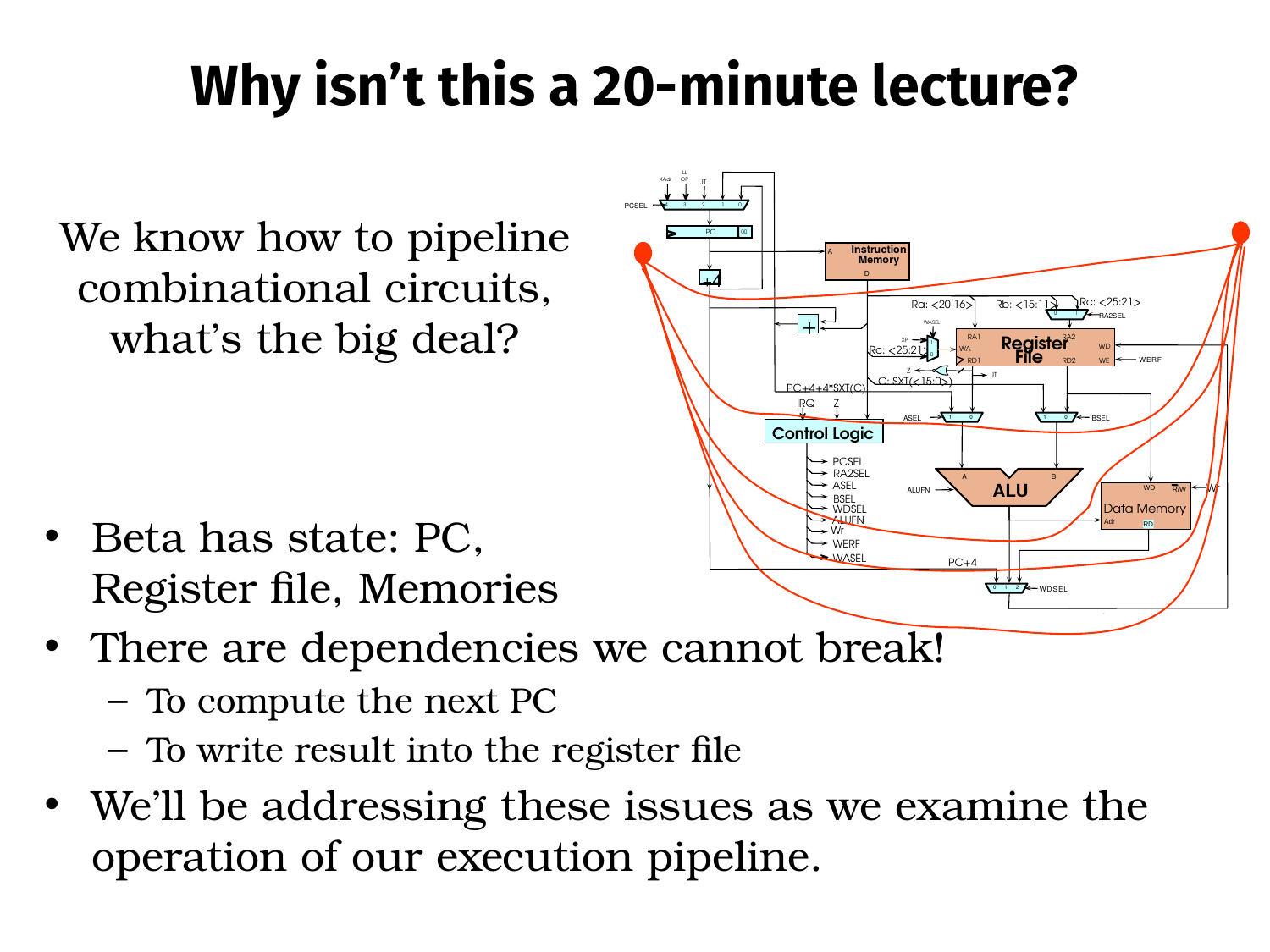

# Why isn’t this a 20-minute lecture?
ILL

OP
XAdr
JT

2
1
0
4
3
PCSEL

00

PC

Instruction
A
Memory
D

+4

Rc: <25:21>

Ra: <20:16>
Rb: <15:11>

0
1
RA2SEL

+

WASEL

Register
RA1
RA2

XP

1

WD

Rc: <25:21>
WA
WA

File

0

W
E
R
F

RD1
RD2
WE

Z

JT

C: SXT(<15:0>)

PC+4+4*SXT(C)

IRQ
Z

ASEL
BSEL

1
0
1
0

Control Logic

PCSEL

RA2SEL

A
B

ASEL

ALU
Wr

Data Memory
RD
WD

R/W

ALUFN

BSEL

WDSEL

ALUFN

Adr

Wr

WERF

WASEL

PC+4

0

1

2
W
D
S
E
L

We know how to pipeline
combinational circuits,
what’s the big deal?

Beta has state: PC,
Register file, Memories
There are dependencies we cannot break!
To compute the next PC
To write result into the register file
We’ll be addressing these issues as we examine the operation of our execution pipeline.